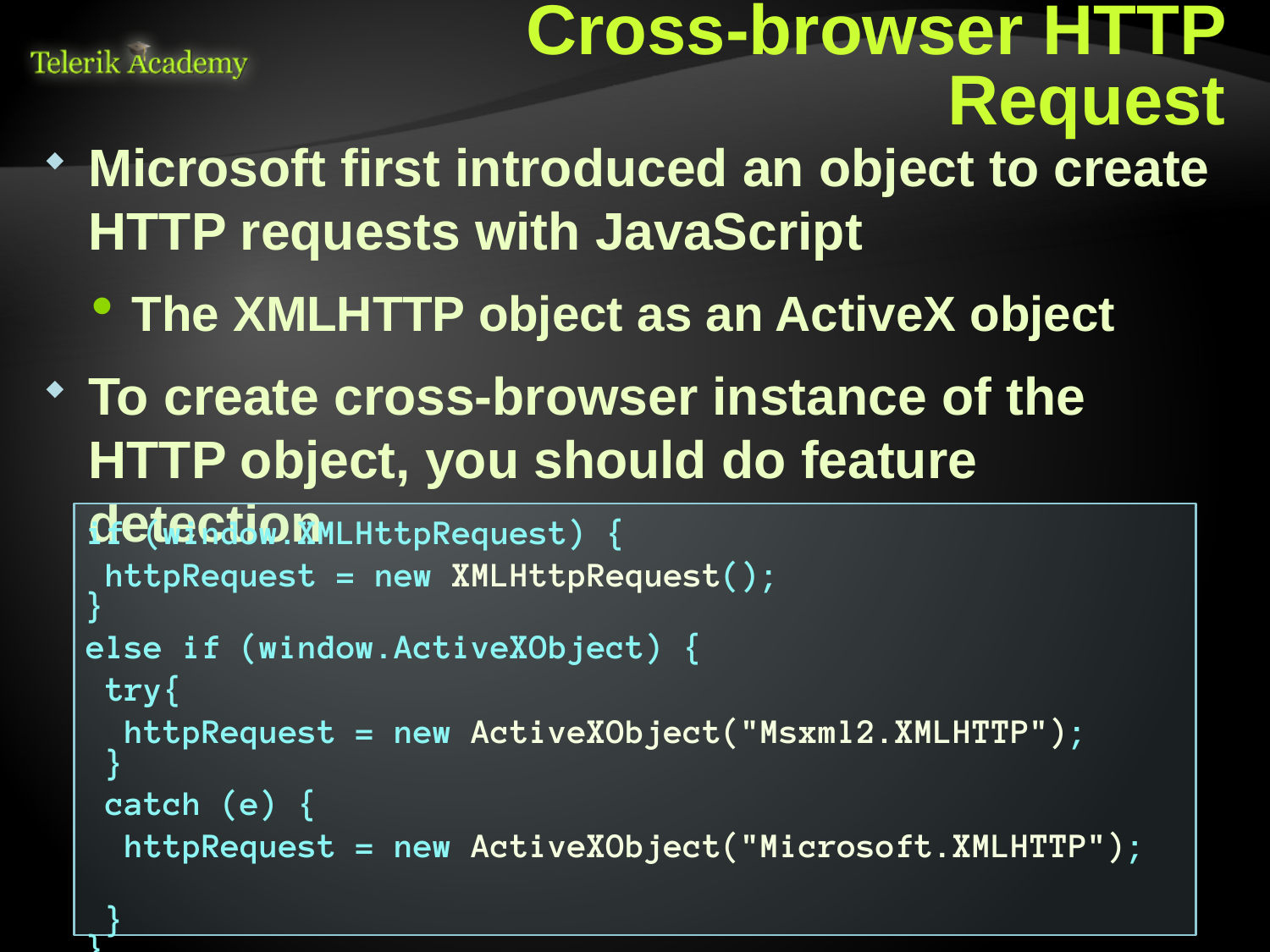

# Cross-browser HTTP Request
Microsoft first introduced an object to create HTTP requests with JavaScript
The XMLHTTP object as an ActiveX object
To create cross-browser instance of the HTTP object, you should do feature detection
if (window.XMLHttpRequest) {
 httpRequest = new XMLHttpRequest();
}
else if (window.ActiveXObject) {
 try{
  httpRequest = new ActiveXObject("Msxml2.XMLHTTP");
 }
 catch (e) {
  httpRequest = new ActiveXObject("Microsoft.XMLHTTP");
 }
}